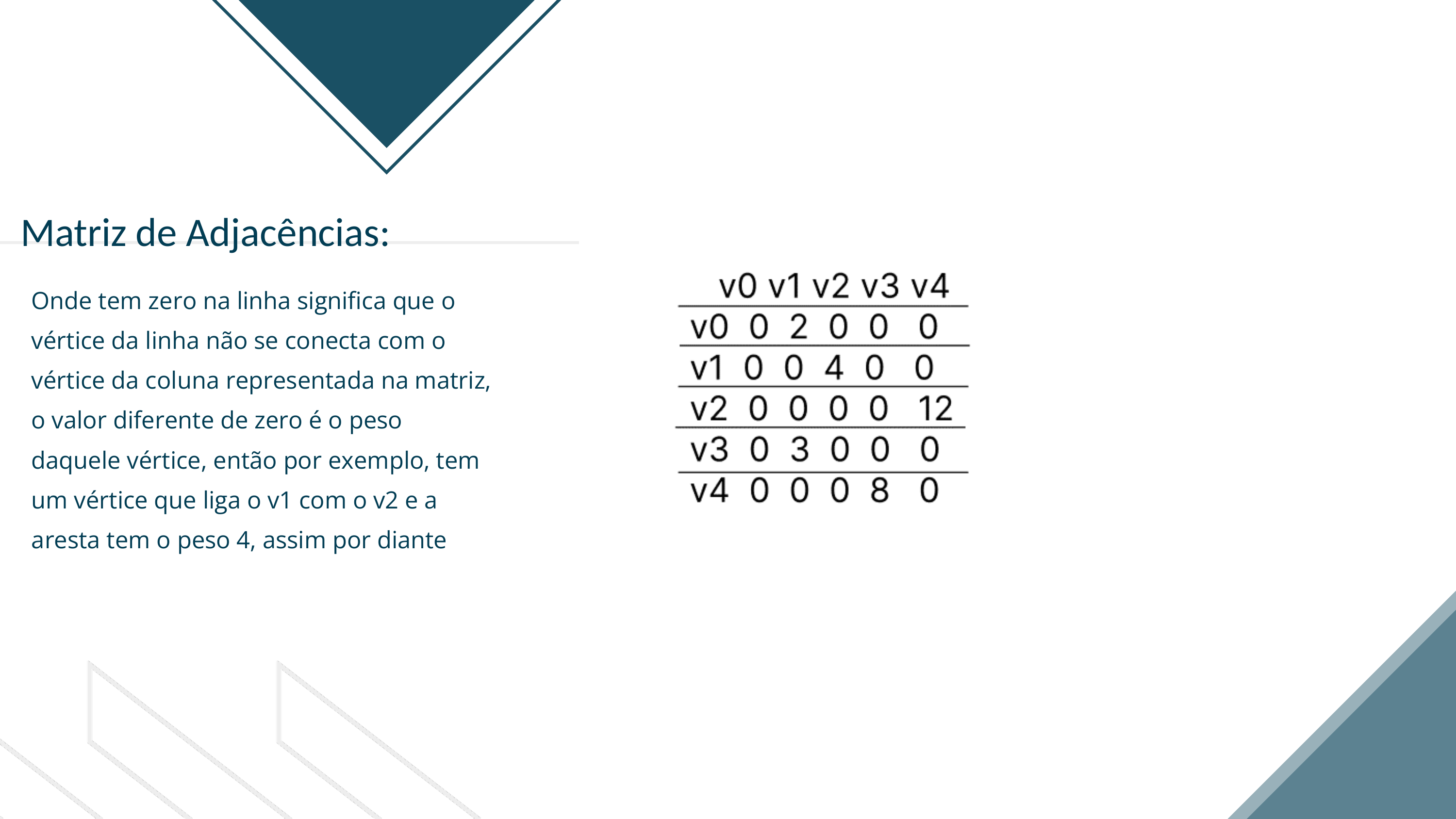

Matriz de Adjacências:

Onde tem zero na linha significa que o vértice da linha não se conecta com o vértice da coluna representada na matriz, o valor diferente de zero é o peso daquele vértice, então por exemplo, tem um vértice que liga o v1 com o v2 e a aresta tem o peso 4, assim por diante